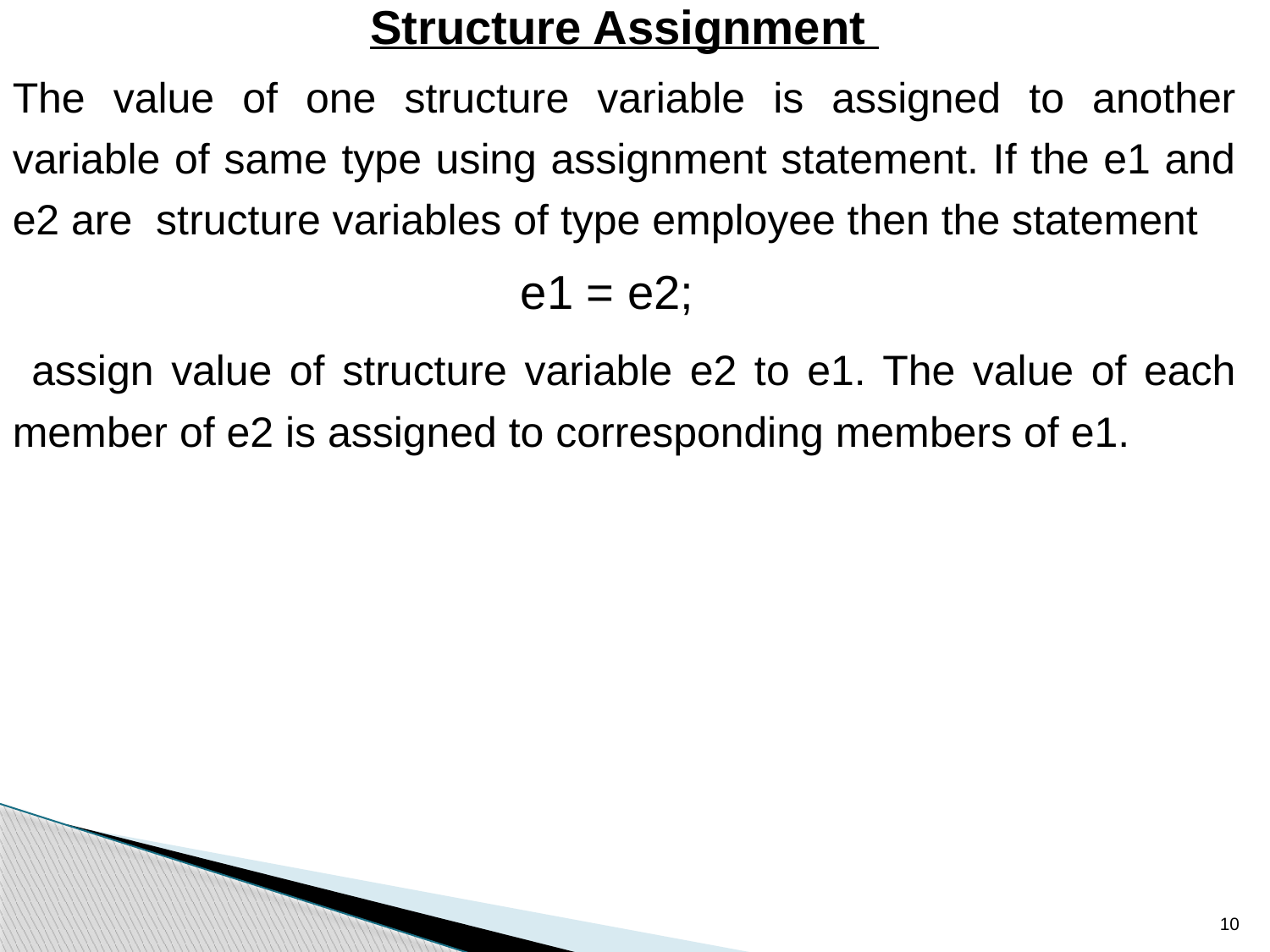

Structure Assignment
The value of one structure variable is assigned to another variable of same type using assignment statement. If the e1 and e2 are  structure variables of type employee then the statement
				e1 = e2;
 assign value of structure variable e2 to e1. The value of each member of e2 is assigned to corresponding members of e1.
10